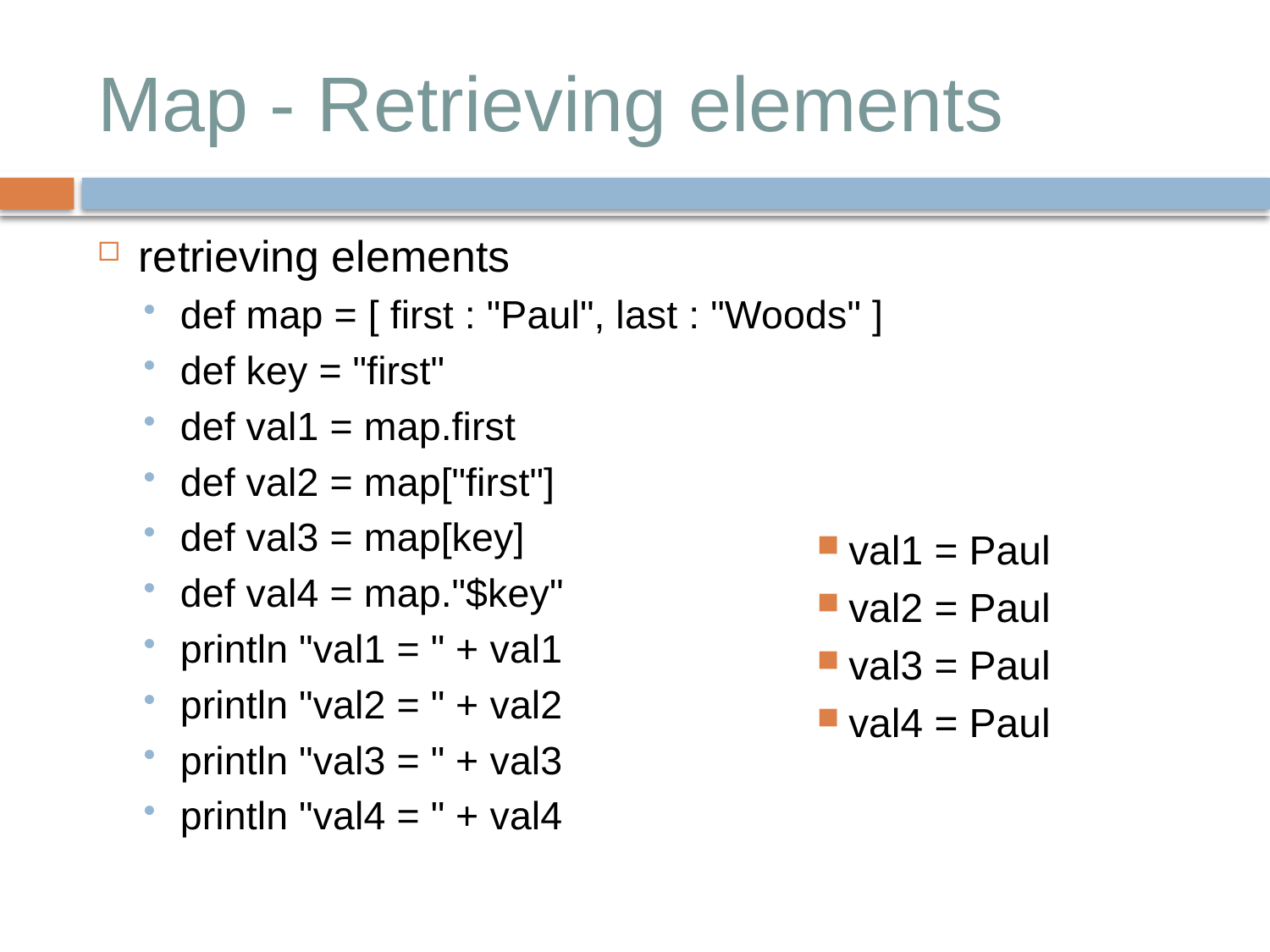

# Map - Retrieving elements
retrieving elements
def map = [ first : "Paul", last : "Woods" ]
def key = "first"
def val1 = map.first
def val2 = map["first"]
def val3 = map[key]
def val4 = map."$key"
println "val1 = " + val1
println "val2 = " + val2
println "val3 = " + val3
println "val4 = " + val4

val1 = Paul
val2 = Paul
val3 = Paul
val4 = Paul